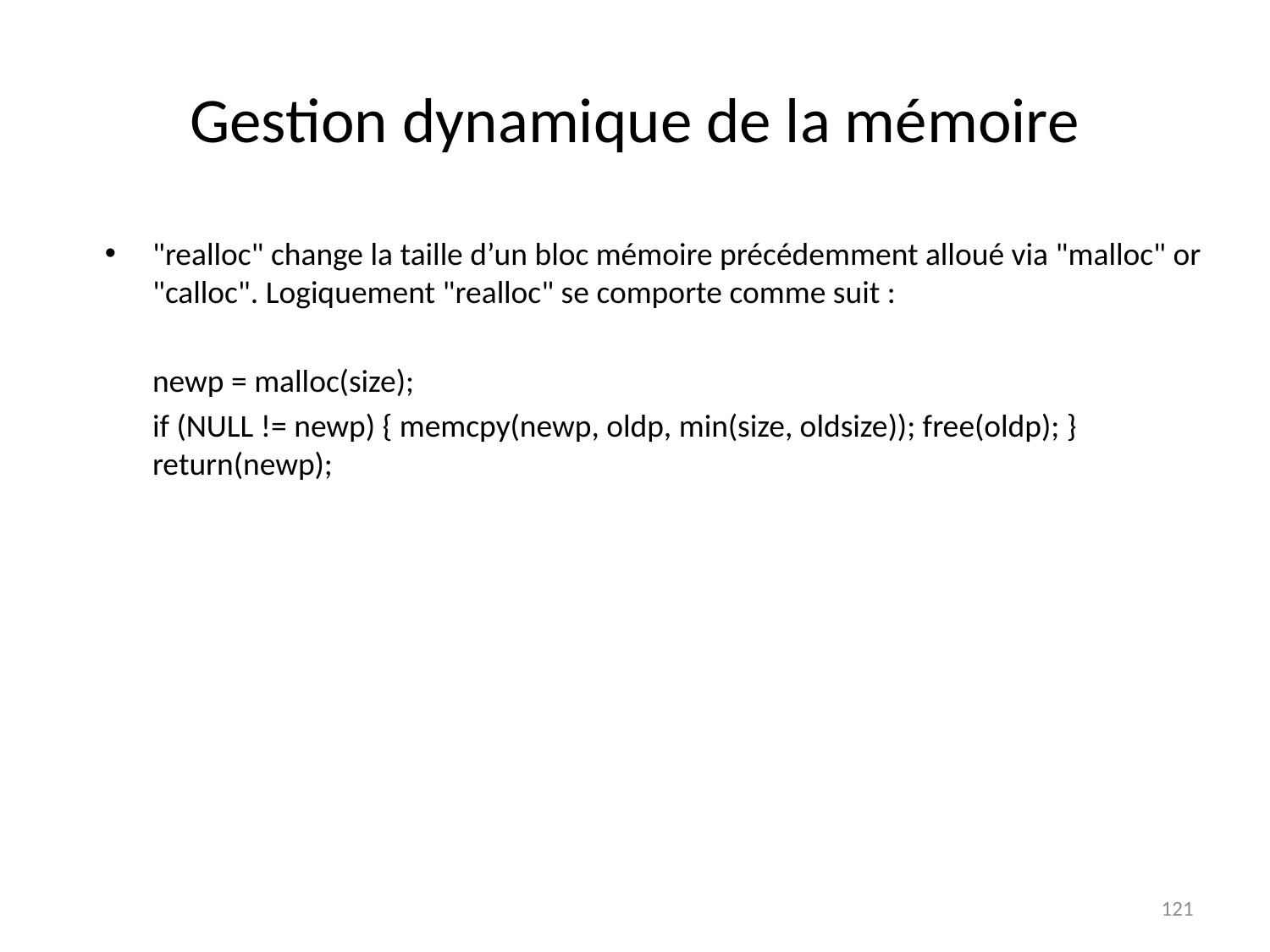

# Gestion dynamique de la mémoire
"realloc" change la taille d’un bloc mémoire précédemment alloué via "malloc" or "calloc". Logiquement "realloc" se comporte comme suit :

	newp = malloc(size);
	if (NULL != newp) { memcpy(newp, oldp, min(size, oldsize)); free(oldp); } return(newp);

121